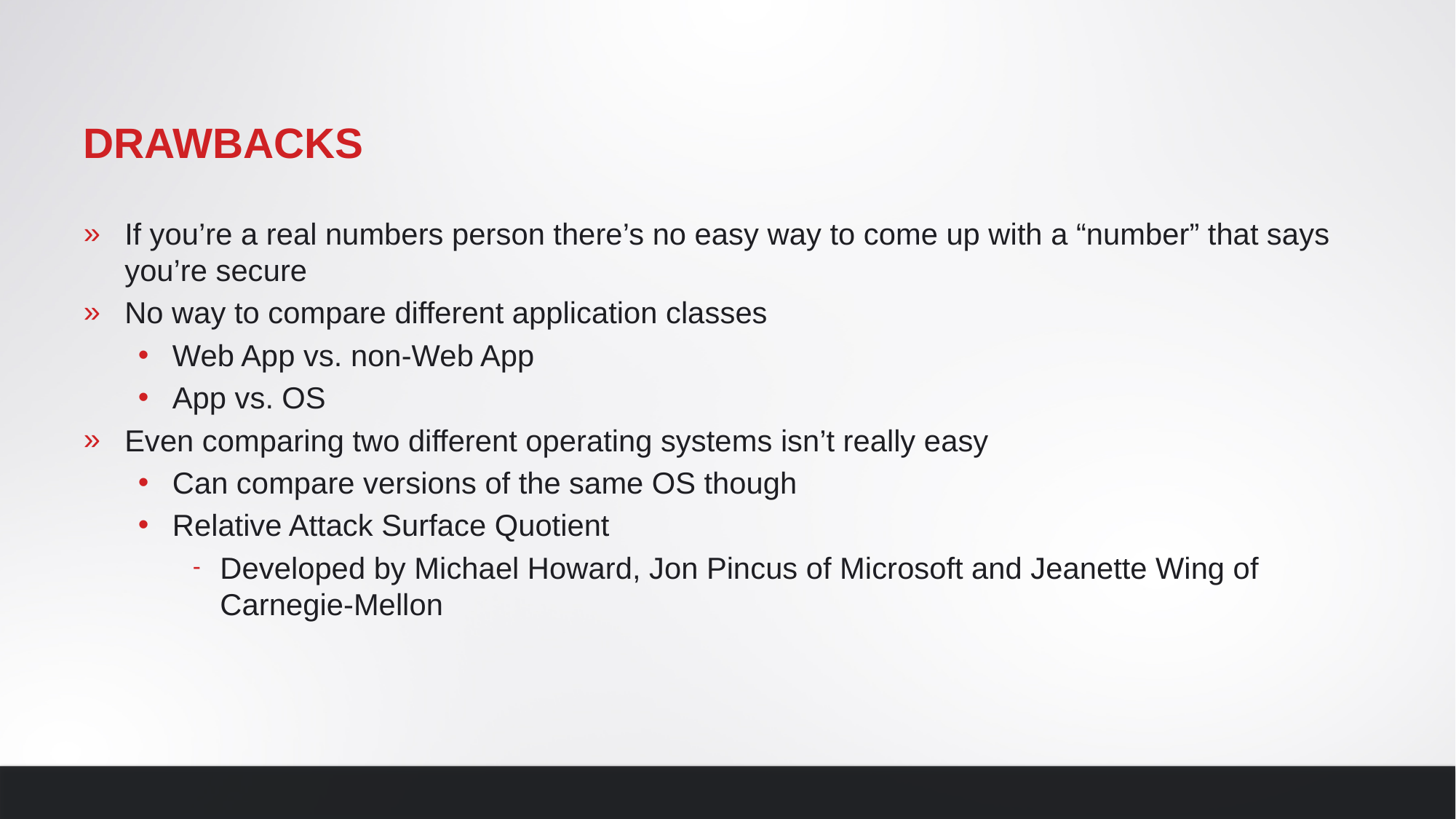

# Drawbacks
If you’re a real numbers person there’s no easy way to come up with a “number” that says you’re secure
No way to compare different application classes
Web App vs. non-Web App
App vs. OS
Even comparing two different operating systems isn’t really easy
Can compare versions of the same OS though
Relative Attack Surface Quotient
Developed by Michael Howard, Jon Pincus of Microsoft and Jeanette Wing of Carnegie-Mellon